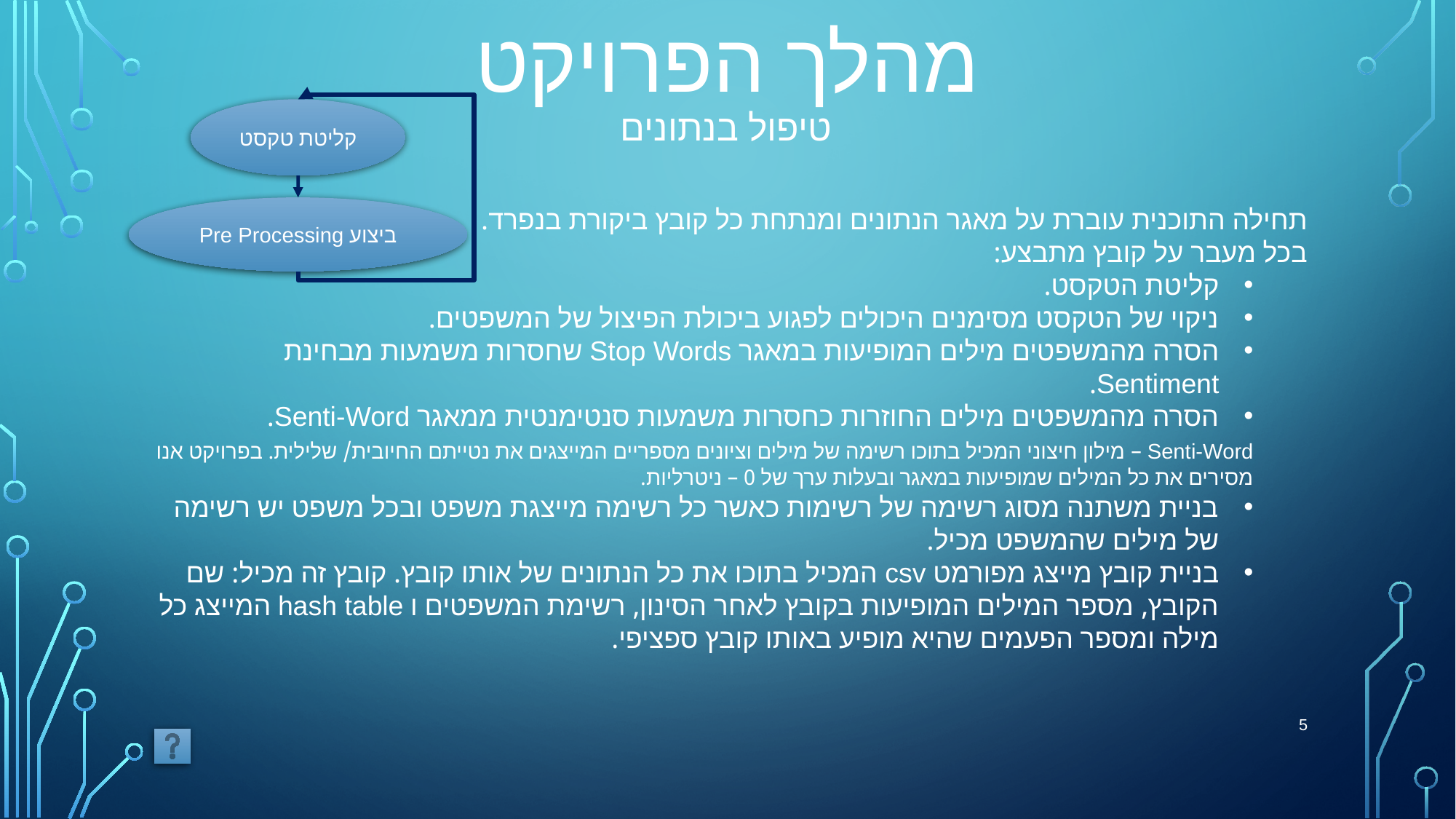

מהלך הפרויקט
טיפול בנתונים
קליטת טקסט
ביצוע Pre Processing
תחילה התוכנית עוברת על מאגר הנתונים ומנתחת כל קובץ ביקורת בנפרד.
בכל מעבר על קובץ מתבצע:
קליטת הטקסט.
ניקוי של הטקסט מסימנים היכולים לפגוע ביכולת הפיצול של המשפטים.
הסרה מהמשפטים מילים המופיעות במאגר Stop Words שחסרות משמעות מבחינת Sentiment.
הסרה מהמשפטים מילים החוזרות כחסרות משמעות סנטימנטית ממאגר Senti-Word.
	Senti-Word – מילון חיצוני המכיל בתוכו רשימה של מילים וציונים מספריים המייצגים את נטייתם החיובית/ שלילית. בפרויקט 	אנו מסירים את כל המילים שמופיעות במאגר ובעלות 	ערך של 0 – ניטרליות.
בניית משתנה מסוג רשימה של רשימות כאשר כל רשימה מייצגת משפט ובכל משפט יש רשימה של מילים שהמשפט מכיל.
בניית קובץ מייצג מפורמט csv המכיל בתוכו את כל הנתונים של אותו קובץ. קובץ זה מכיל: שם הקובץ, מספר המילים המופיעות בקובץ לאחר הסינון, רשימת המשפטים ו hash table המייצג כל מילה ומספר הפעמים שהיא מופיע באותו קובץ ספציפי.
5